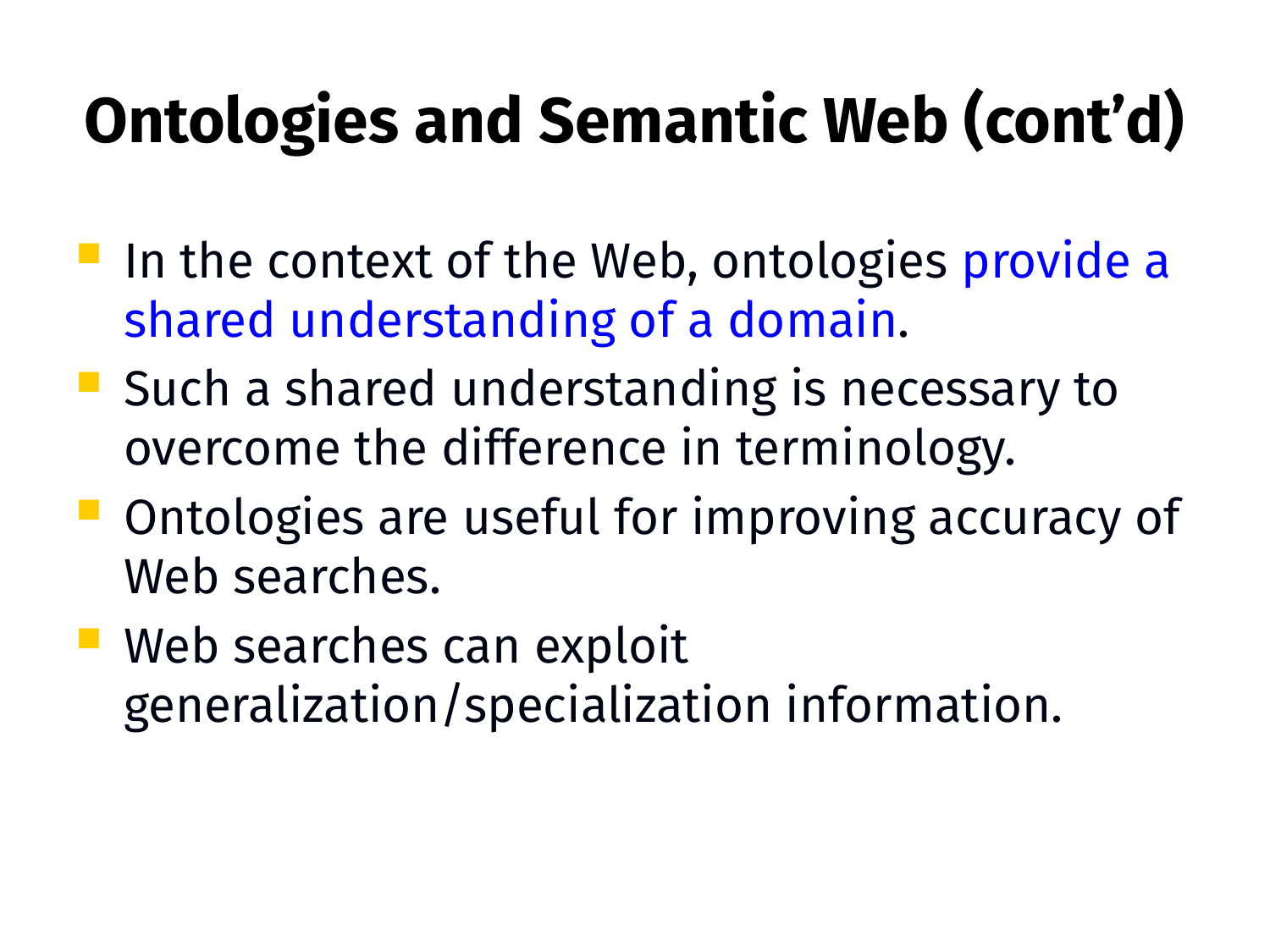

# Ontologies and Semantic Web (cont’d)
In the context of the Web, ontologies provide a shared understanding of a domain.
Such a shared understanding is necessary to overcome the difference in terminology.
Ontologies are useful for improving accuracy of Web searches.
Web searches can exploit generalization/specialization information.
39